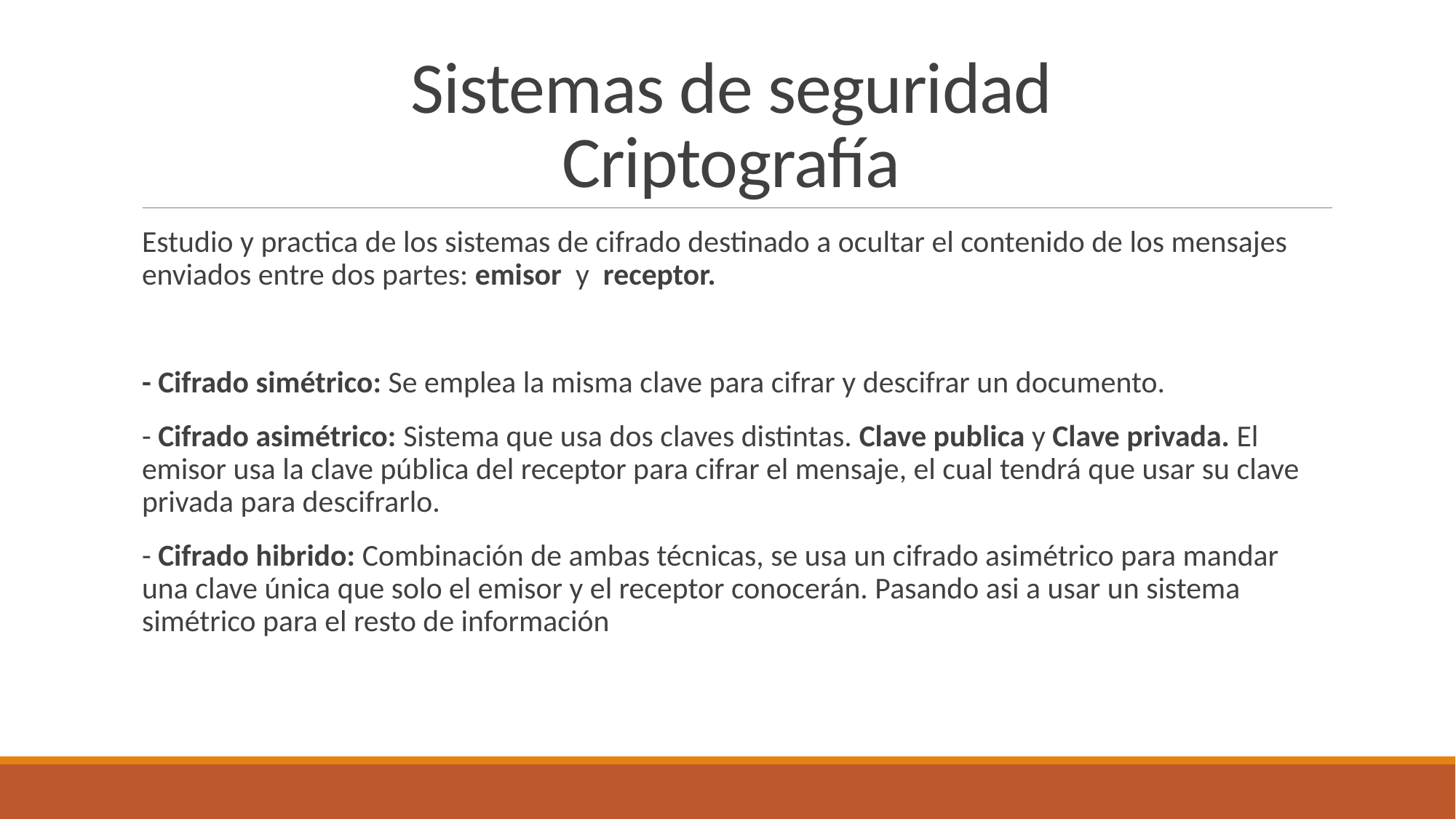

# Sistemas de seguridad Criptografía
Estudio y practica de los sistemas de cifrado destinado a ocultar el contenido de los mensajes enviados entre dos partes: emisor  y  receptor.

- Cifrado simétrico: Se emplea la misma clave para cifrar y descifrar un documento.
- Cifrado asimétrico: Sistema que usa dos claves distintas. Clave publica y Clave privada. El emisor usa la clave pública del receptor para cifrar el mensaje, el cual tendrá que usar su clave privada para descifrarlo.
- Cifrado hibrido: Combinación de ambas técnicas, se usa un cifrado asimétrico para mandar una clave única que solo el emisor y el receptor conocerán. Pasando asi a usar un sistema simétrico para el resto de información